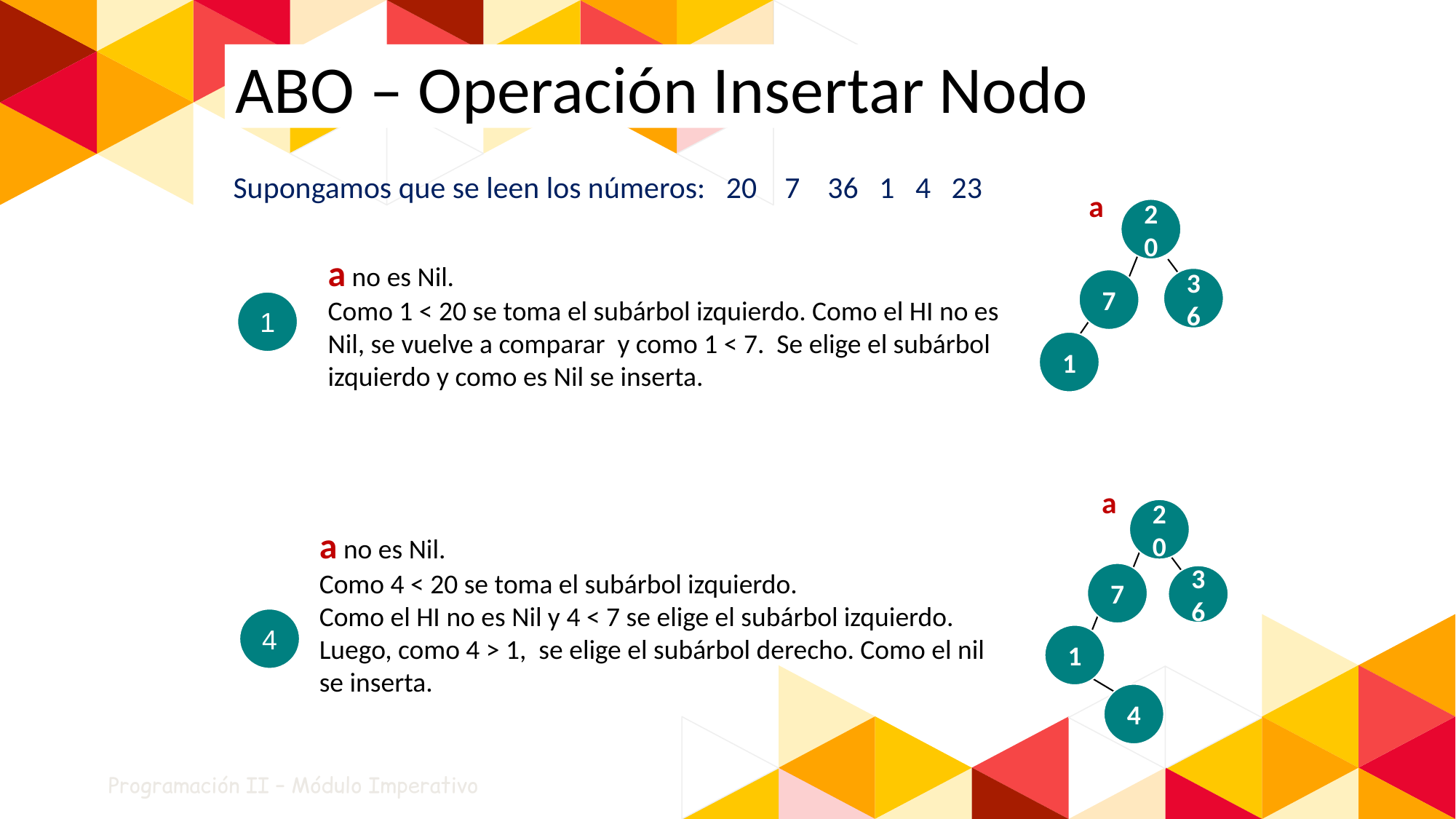

ABO – Operación Insertar Nodo
Supongamos que se leen los números:   20    7    36   1   4   23
a
20
36
7
1
a no es Nil.
Como 1 < 20 se toma el subárbol izquierdo. Como el HI no es Nil, se vuelve a comparar  y como 1 < 7.  Se elige el subárbol izquierdo y como es Nil se inserta.
1
a
20
7
36
1
4
a no es Nil.
Como 4 < 20 se toma el subárbol izquierdo.
Como el HI no es Nil y 4 < 7 se elige el subárbol izquierdo. Luego, como 4 > 1,  se elige el subárbol derecho. Como el nil se inserta.
4